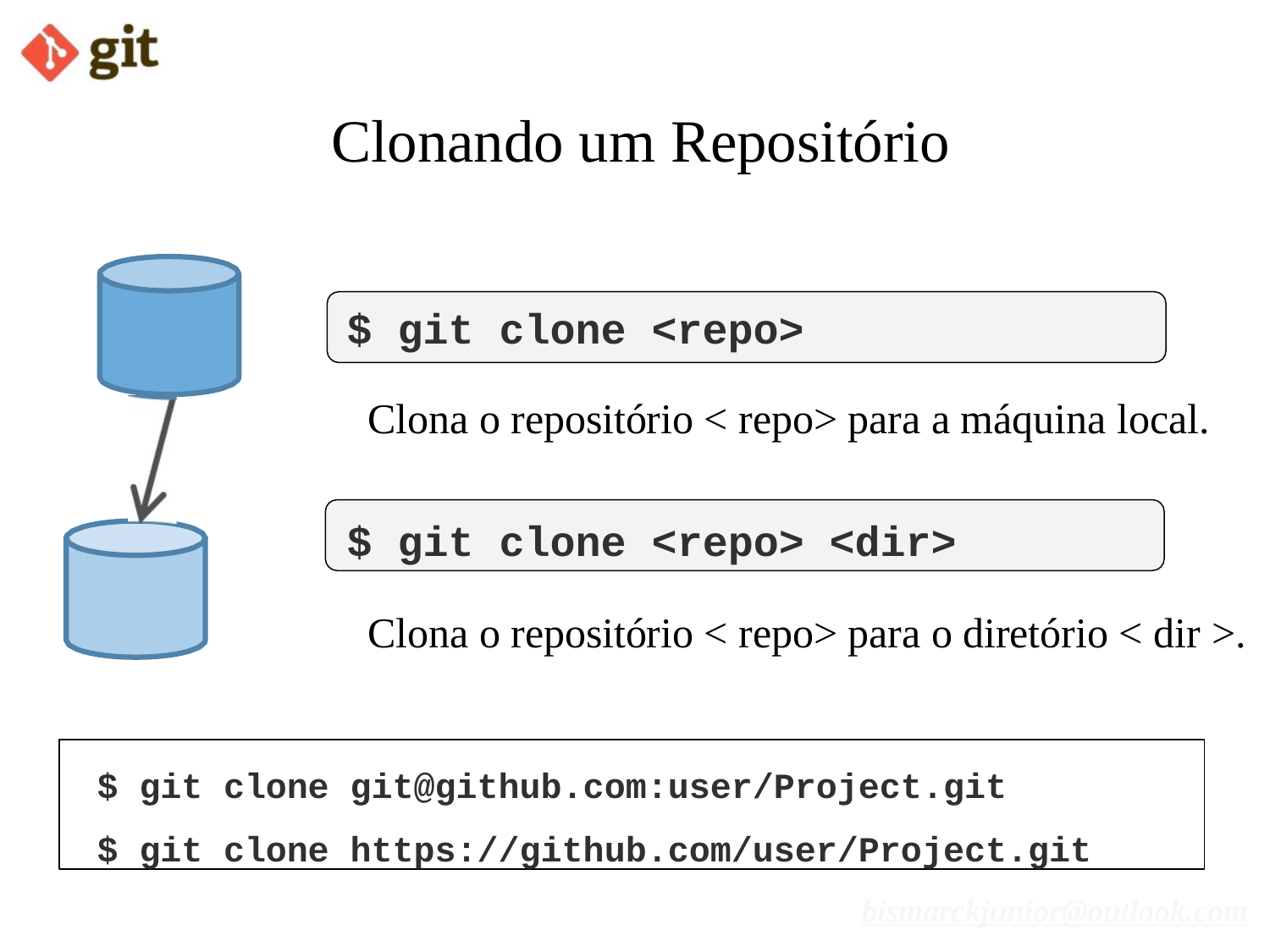

# Clonando um Repositório

$ git clone <repo>
Clona o repositório < repo> para a máquina local.

$ git clone <repo> <dir>
Clona o repositório < repo> para o diretório < dir >.

$ git clone git@github.com:user/Project.git
$ git clone https://github.com/user/Project.git
bismarckjunior@outlook.com